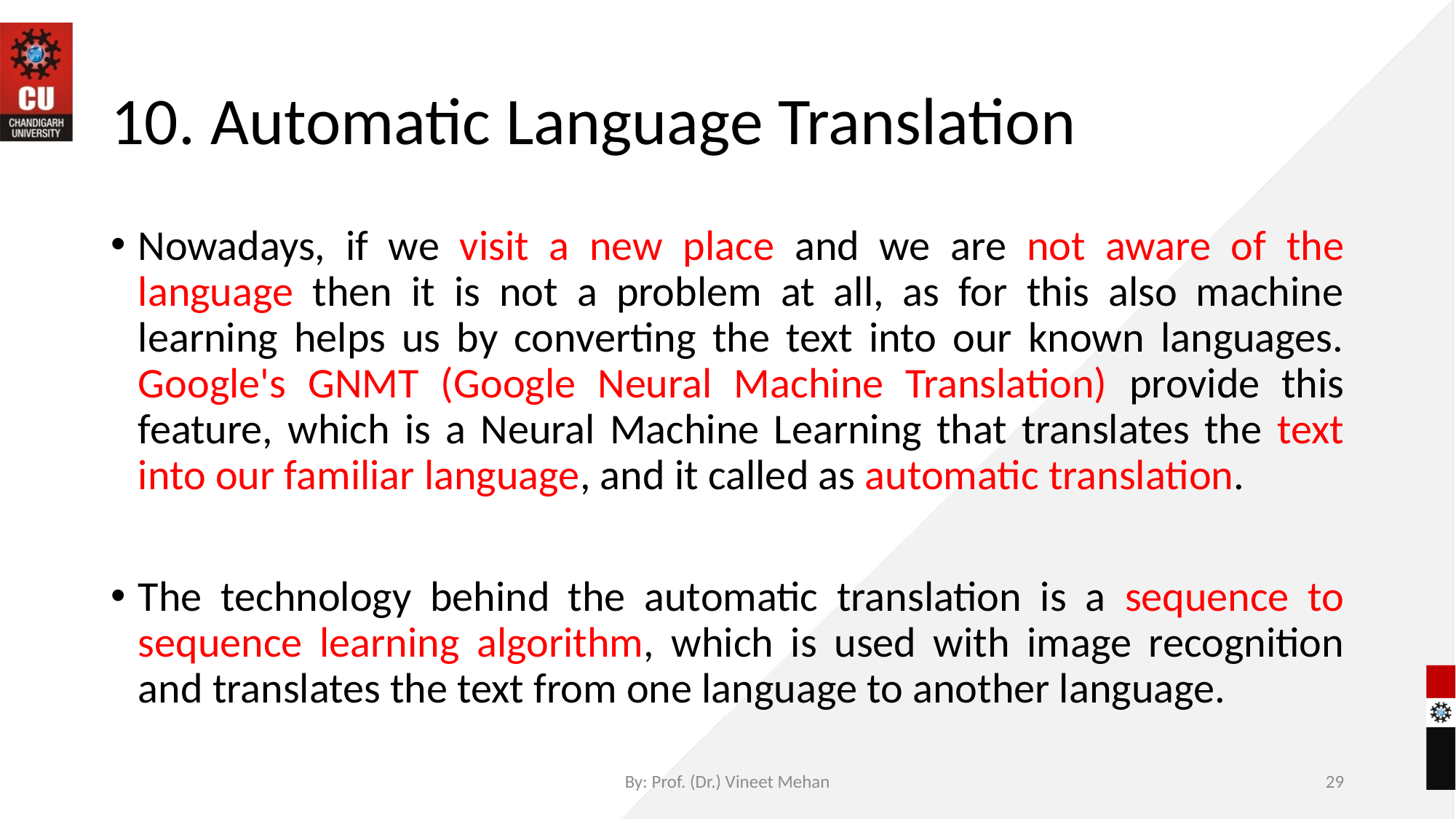

# 10. Automatic Language Translation
Nowadays, if we visit a new place and we are not aware of the language then it is not a problem at all, as for this also machine learning helps us by converting the text into our known languages. Google's GNMT (Google Neural Machine Translation) provide this feature, which is a Neural Machine Learning that translates the text into our familiar language, and it called as automatic translation.

The technology behind the automatic translation is a sequence to sequence learning algorithm, which is used with image recognition and translates the text from one language to another language.
By: Prof. (Dr.) Vineet Mehan
29